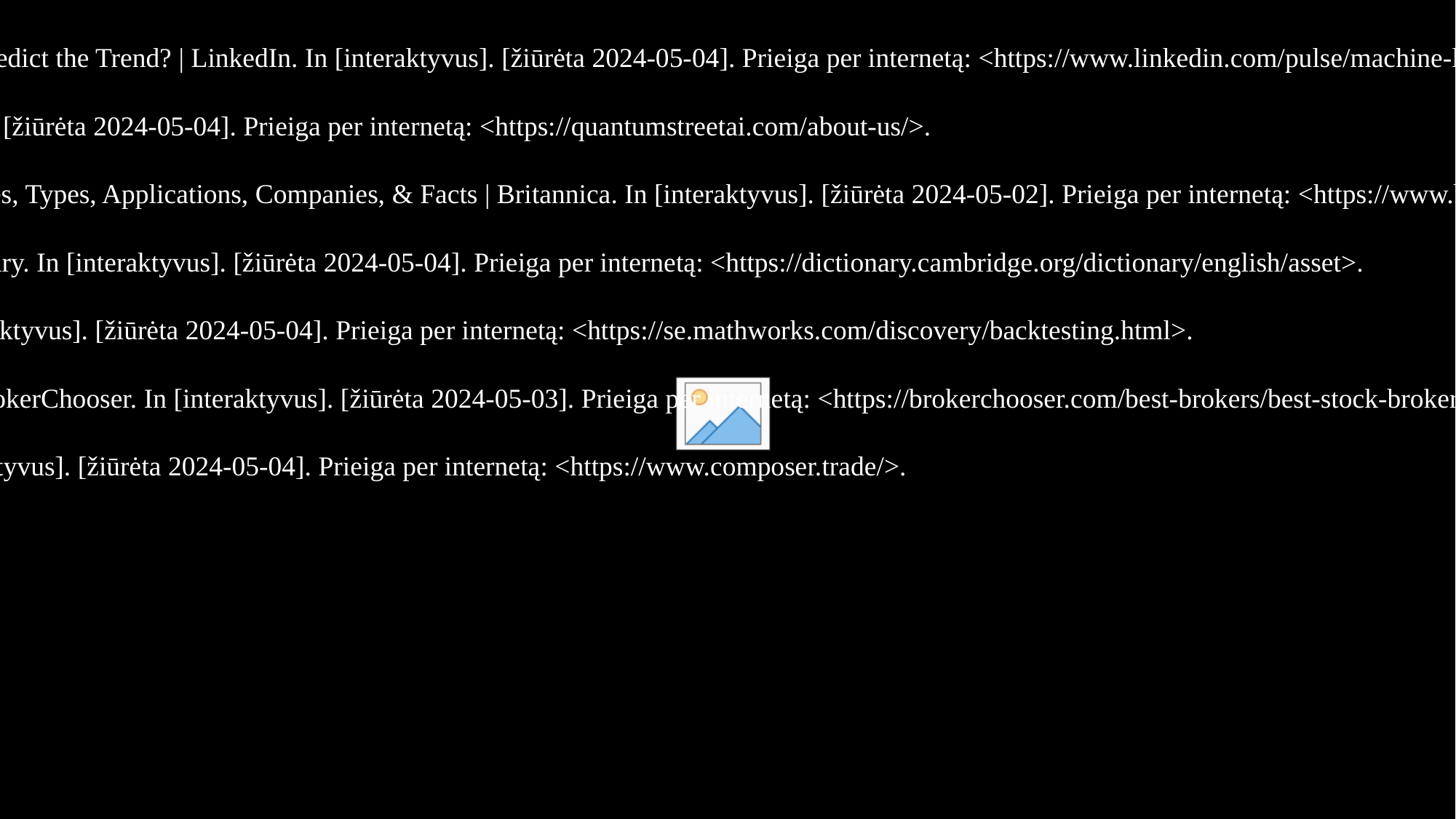

6.  (25) Machine Learning for Trading — Can It Predict the Trend? | LinkedIn. In [interaktyvus]. [žiūrėta 2024-05-04]. Prieiga per internetą: <https://www.linkedin.com/pulse/machine-learning-trading-can-predict-trend-datatobiz/>.
7.  About Us – QuantumstreetAI. In [interaktyvus]. [žiūrėta 2024-05-04]. Prieiga per internetą: <https://quantumstreetai.com/about-us/>.
8.  Artificial intelligence (AI) | Definition, Examples, Types, Applications, Companies, & Facts | Britannica. In [interaktyvus]. [žiūrėta 2024-05-02]. Prieiga per internetą: <https://www.britannica.com/technology/artificial-intelligence>.
9.  ASSET | English meaning - Cambridge Dictionary. In [interaktyvus]. [žiūrėta 2024-05-04]. Prieiga per internetą: <https://dictionary.cambridge.org/dictionary/english/asset>.
10.  Backtesting - MATLAB & Simulink. In [interaktyvus]. [žiūrėta 2024-05-04]. Prieiga per internetą: <https://se.mathworks.com/discovery/backtesting.html>.
11.  Best Stock Brokers for Europeans in 2024 | BrokerChooser. In [interaktyvus]. [žiūrėta 2024-05-03]. Prieiga per internetą: <https://brokerchooser.com/best-brokers/best-stock-brokers-for-europeans>.
12.  Composer – Investing. Built Better. In [interaktyvus]. [žiūrėta 2024-05-04]. Prieiga per internetą: <https://www.composer.trade/>.